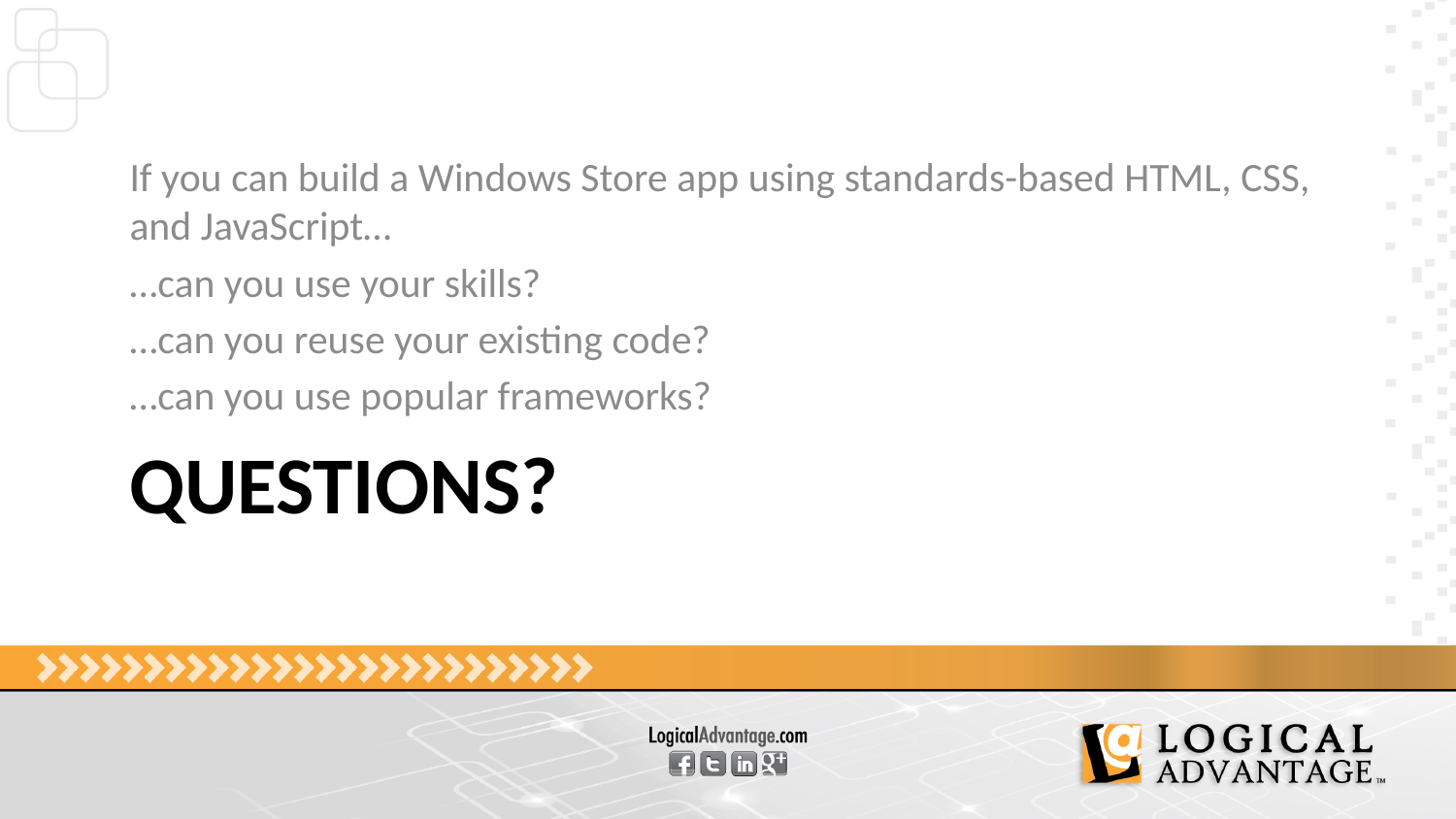

If you can build a Windows Store app using standards-based HTML, CSS, and JavaScript…
…can you use your skills?
…can you reuse your existing code?
…can you use popular frameworks?
# Questions?